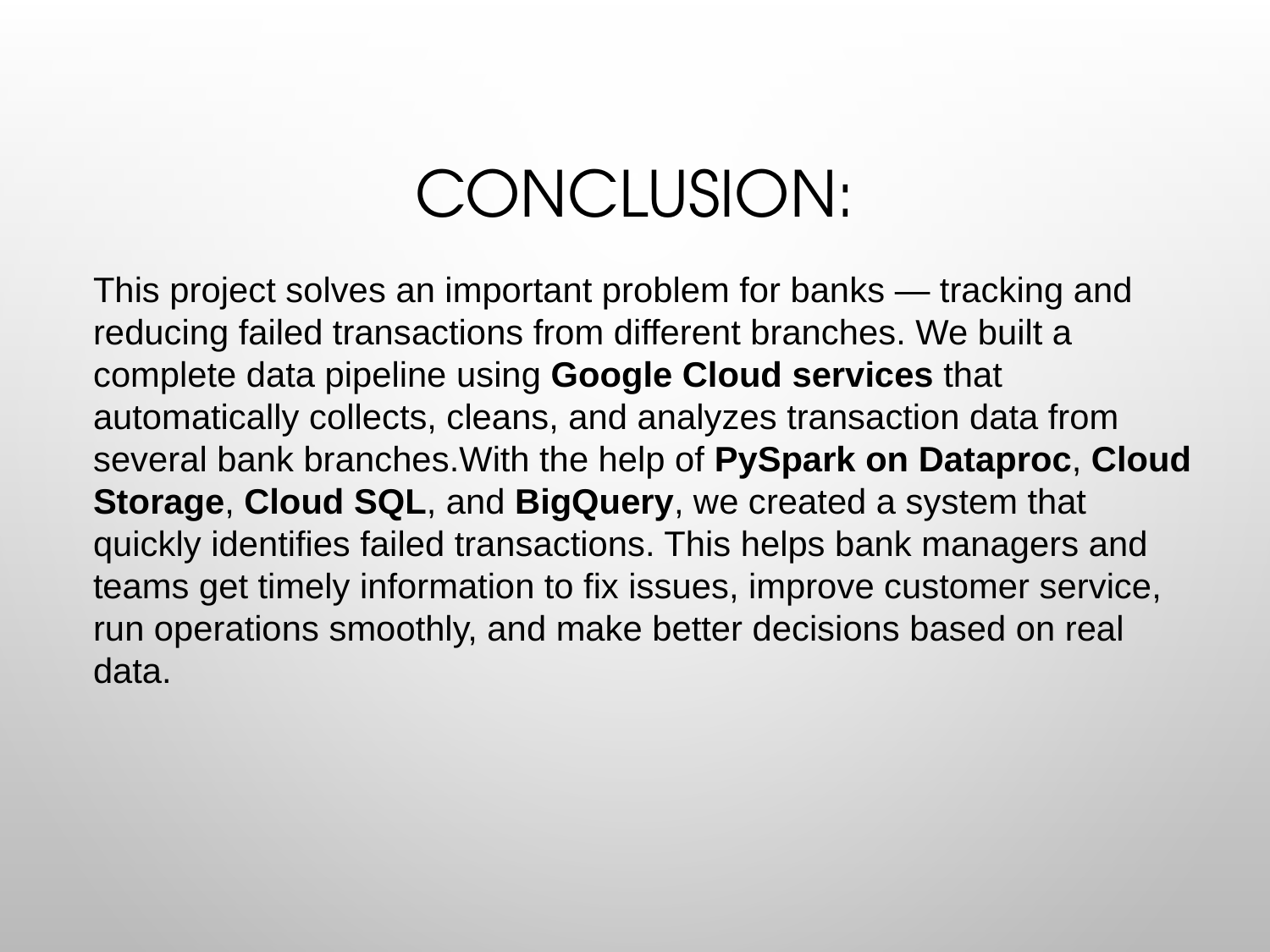

# Conclusion:

This project solves an important problem for banks — tracking and reducing failed transactions from different branches. We built a complete data pipeline using Google Cloud services that automatically collects, cleans, and analyzes transaction data from several bank branches.With the help of PySpark on Dataproc, Cloud Storage, Cloud SQL, and BigQuery, we created a system that quickly identifies failed transactions. This helps bank managers and teams get timely information to fix issues, improve customer service, run operations smoothly, and make better decisions based on real data.